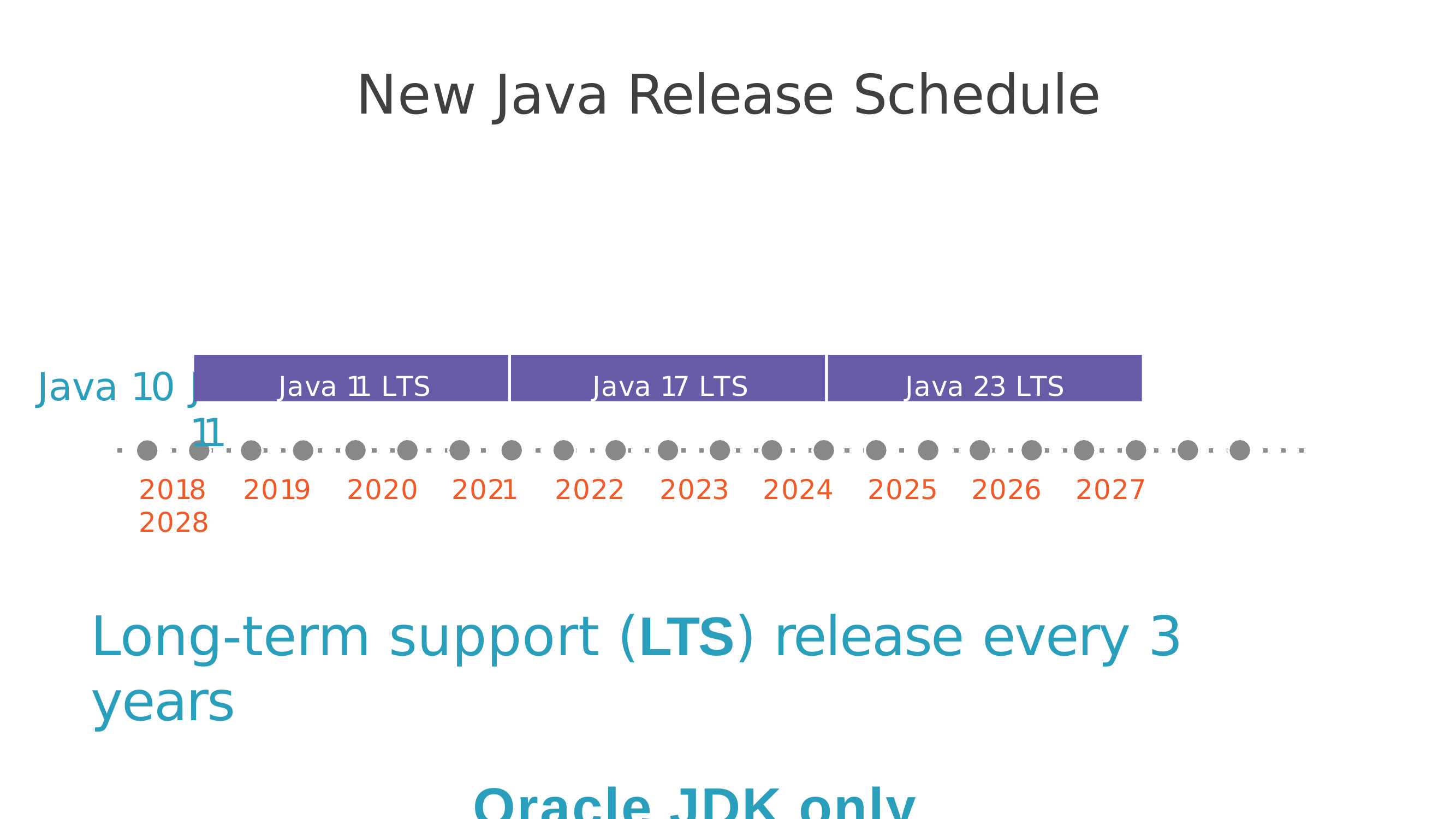

# New Java Release Schedule
Java 11 LTS
Java 17 LTS
Java 23 LTS
Java 10
Java 11

2018	2019	2020	2021	2022	2023	2024	2025	2026	2027	2028
Long-term support (LTS) release every 3 years
Oracle JDK only
12